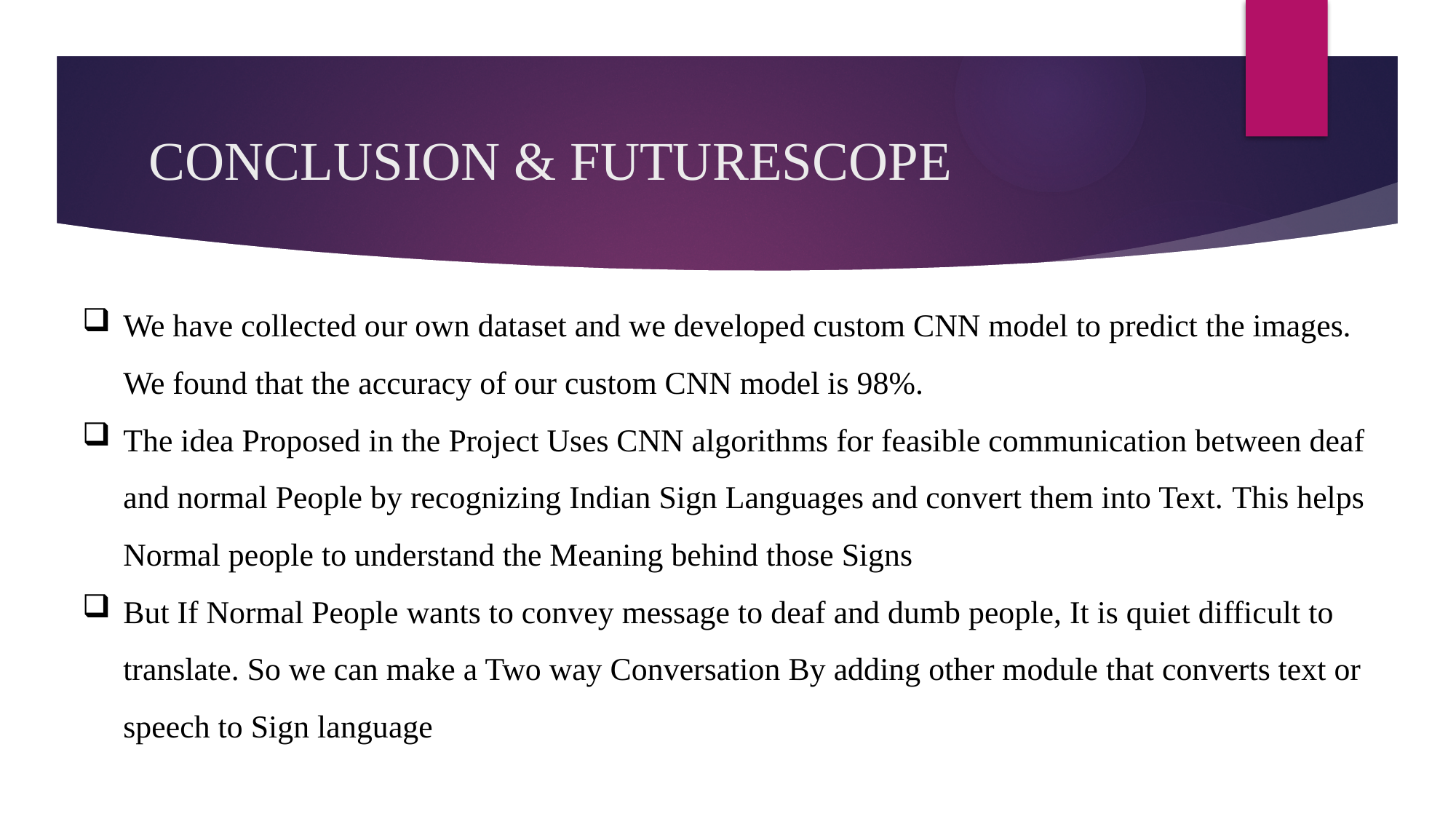

# CONCLUSION & FUTURESCOPE
We have collected our own dataset and we developed custom CNN model to predict the images. We found that the accuracy of our custom CNN model is 98%.
The idea Proposed in the Project Uses CNN algorithms for feasible communication between deaf and normal People by recognizing Indian Sign Languages and convert them into Text. This helps Normal people to understand the Meaning behind those Signs
But If Normal People wants to convey message to deaf and dumb people, It is quiet difficult to translate. So we can make a Two way Conversation By adding other module that converts text or speech to Sign language